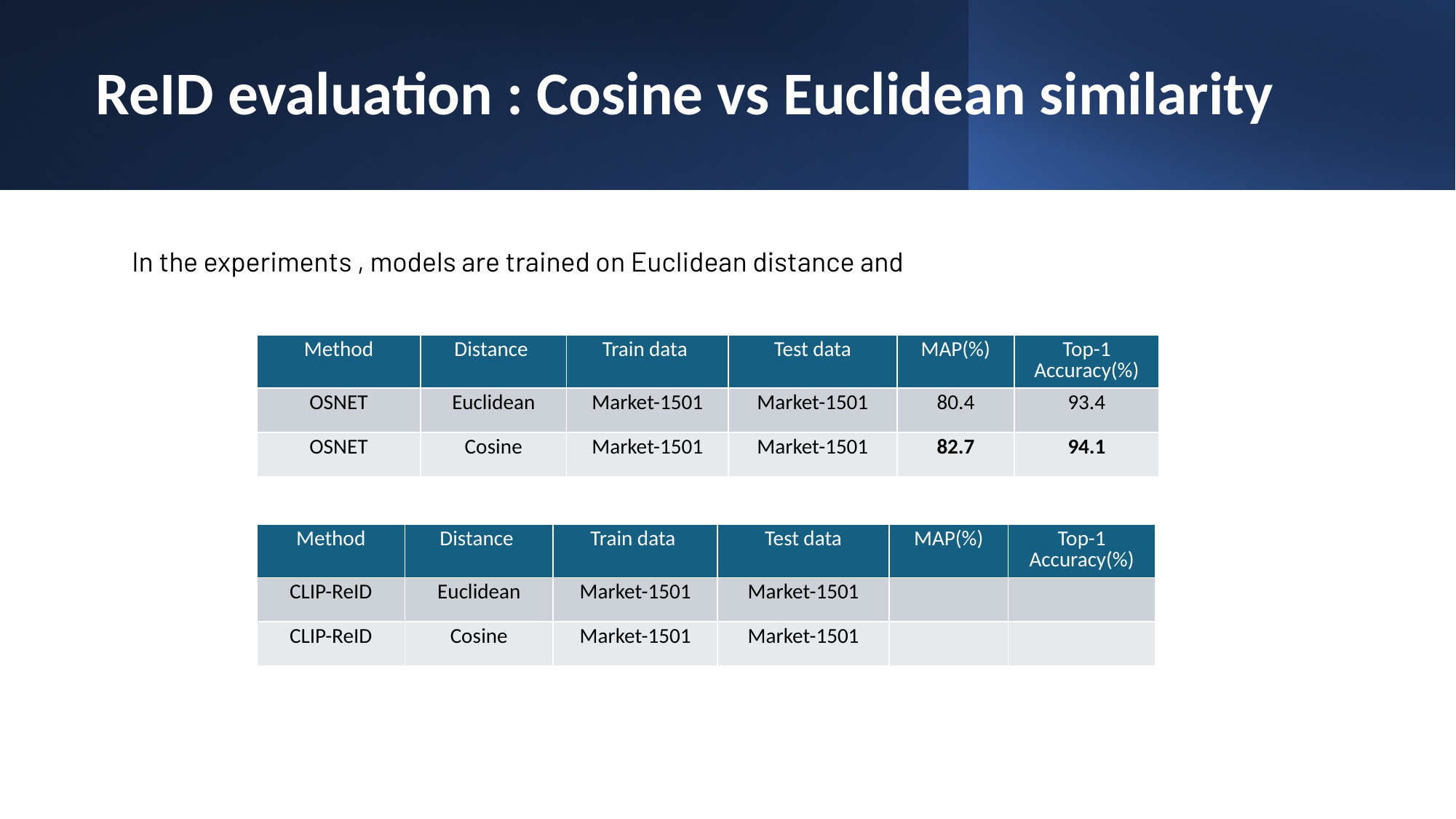

# ReID evaluation : Cosine vs Euclidean similarity
In the experiments , models are trained on Euclidean distance and
| Method | Distance | Train data | Test data | MAP(%) | Top-1 Accuracy(%) |
| --- | --- | --- | --- | --- | --- |
| OSNET | Euclidean | Market-1501 | Market-1501 | 80.4 | 93.4 |
| OSNET | Cosine | Market-1501 | Market-1501 | 82.7 | 94.1 |
| Method | Distance | Train data | Test data | MAP(%) | Top-1 Accuracy(%) |
| --- | --- | --- | --- | --- | --- |
| CLIP-ReID | Euclidean | Market-1501 | Market-1501 |  |  |
| CLIP-ReID | Cosine | Market-1501 | Market-1501 |  |  |